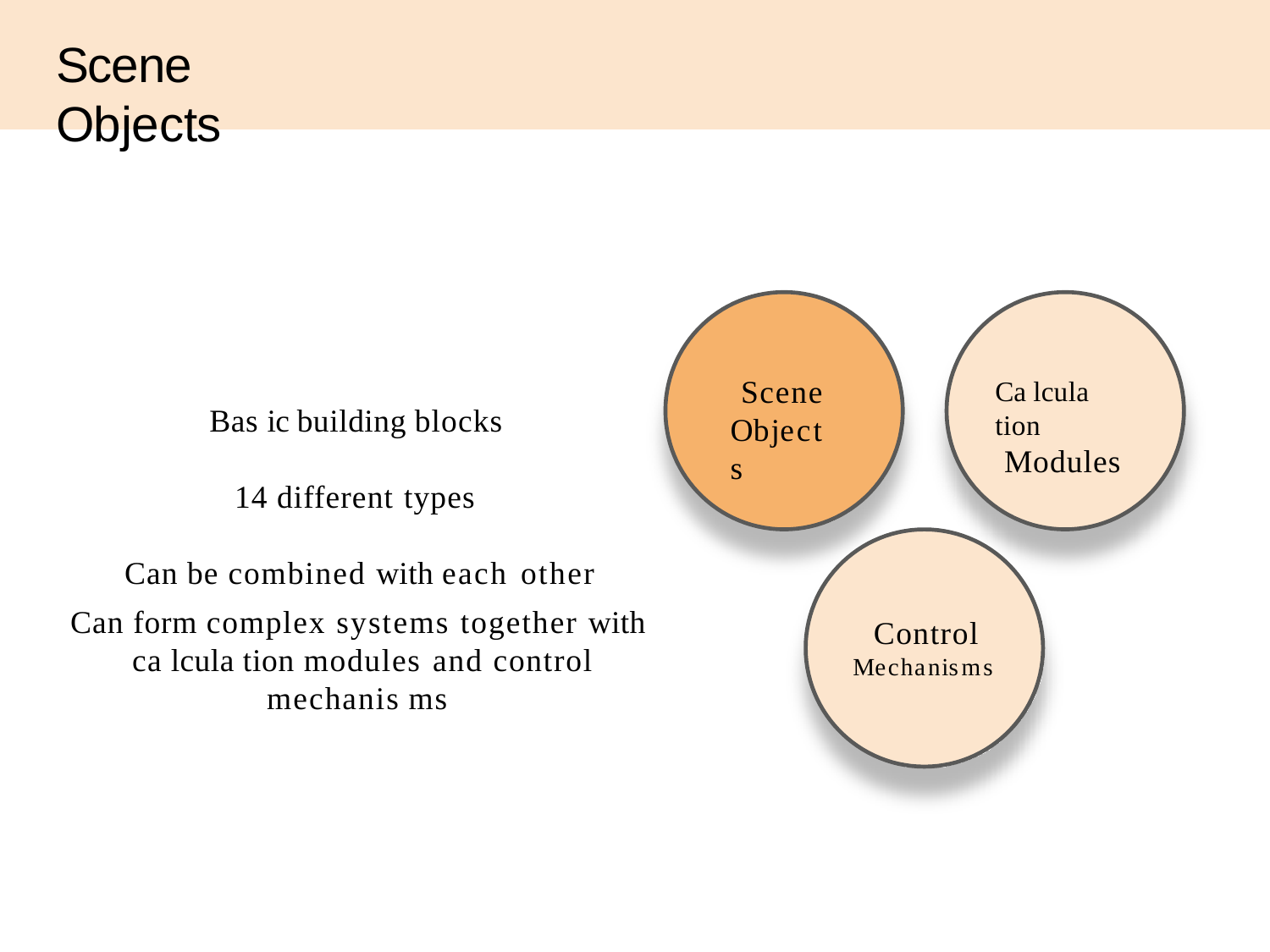

# Scene Objects

Scene  Objects
Ca lcula tion
Modules
Bas ic building blocks
14 different types

Can be combined with each other
Can form complex systems together with  ca lcula tion modules and control
mechanis ms
Control
Mechanisms